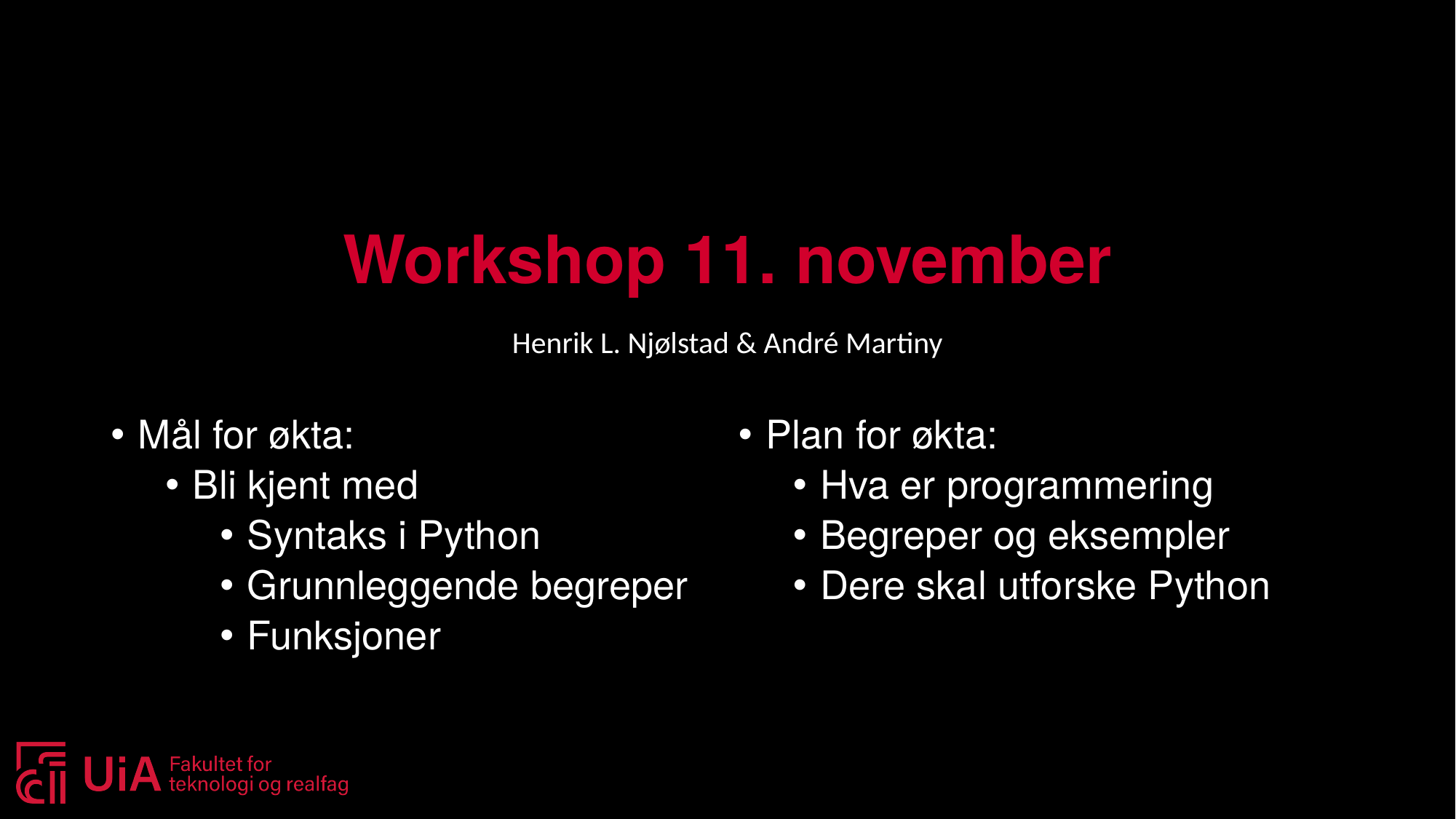

# Workshop 11. november
Henrik L. Njølstad & André Martiny
Mål for økta:
Bli kjent med
Syntaks i Python
Grunnleggende begreper
Funksjoner
Plan for økta:
Hva er programmering
Begreper og eksempler
Dere skal utforske Python